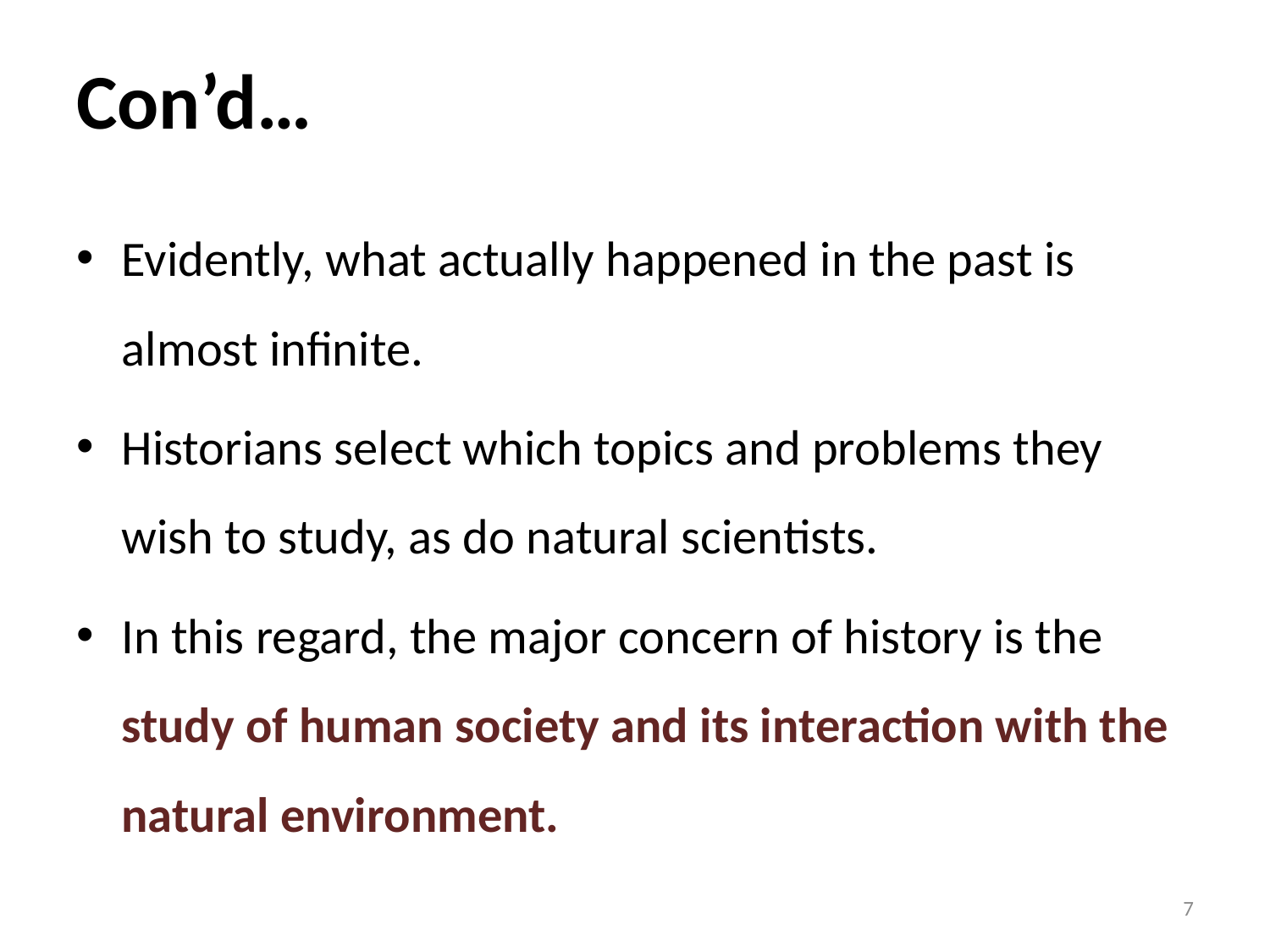

# Con’d…
Evidently, what actually happened in the past is almost infinite.
Historians select which topics and problems they wish to study, as do natural scientists.
In this regard, the major concern of history is the study of human society and its interaction with the natural environment.
7